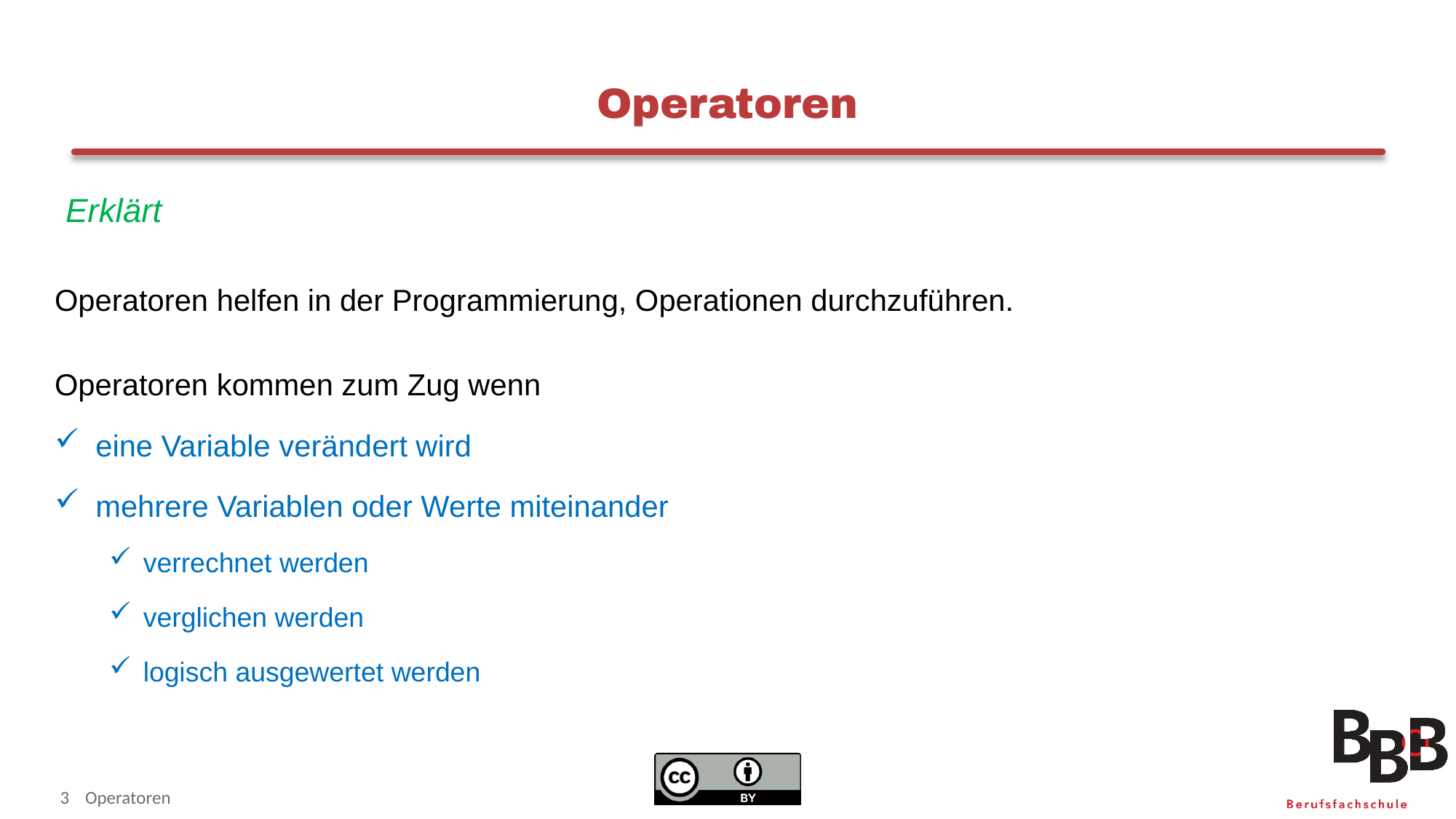

# Operatoren
Erklärt

Operatoren helfen in der Programmierung, Operationen durchzuführen.

Operatoren kommen zum Zug wenn
eine Variable verändert wird
mehrere Variablen oder Werte miteinander
verrechnet werden
verglichen werden
logisch ausgewertet werden
3
Operatoren